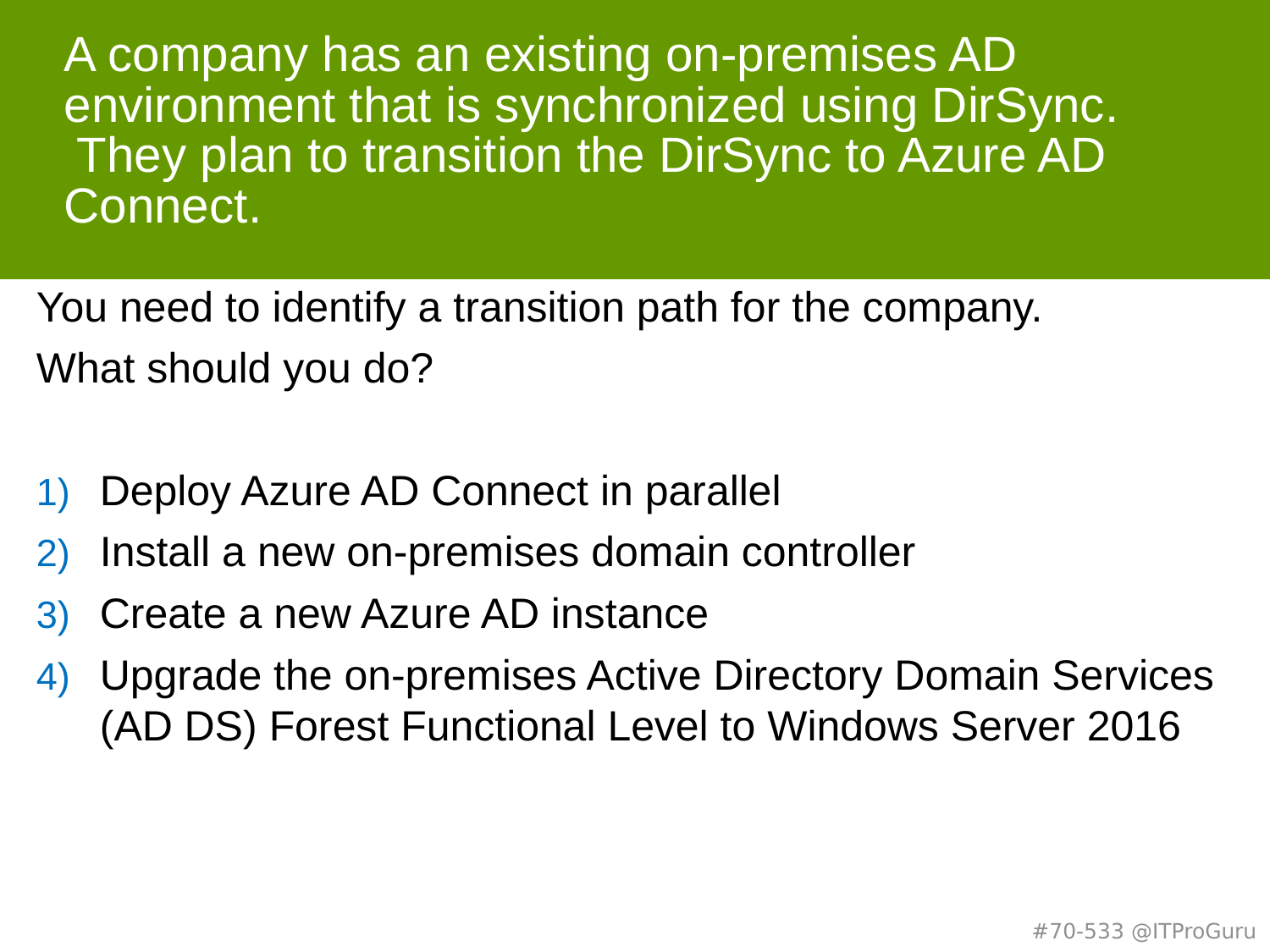

# A company has an existing on-premises AD environment that is synchronized using DirSync.  They plan to transition the DirSync to Azure AD Connect.
You need to identify a transition path for the company.
What should you do?

Deploy Azure AD Connect in parallel
Install a new on-premises domain controller
Create a new Azure AD instance
Upgrade the on-premises Active Directory Domain Services (AD DS) Forest Functional Level to Windows Server 2016